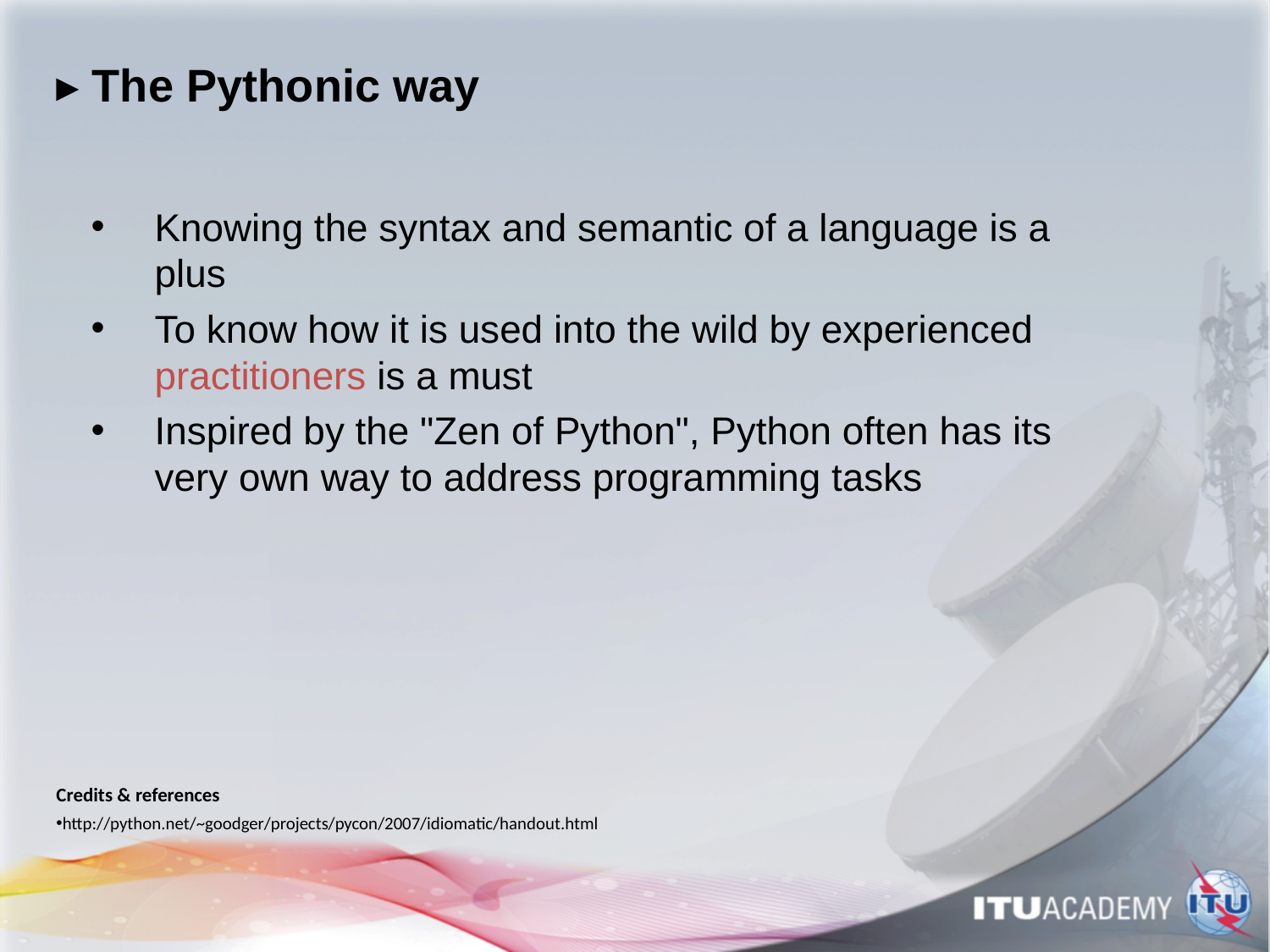

# ▸ The Pythonic way
Knowing the syntax and semantic of a language is a plus
To know how it is used into the wild by experienced practitioners is a must
Inspired by the "Zen of Python", Python often has its very own way to address programming tasks
Credits & references
http://python.net/~goodger/projects/pycon/2007/idiomatic/handout.html